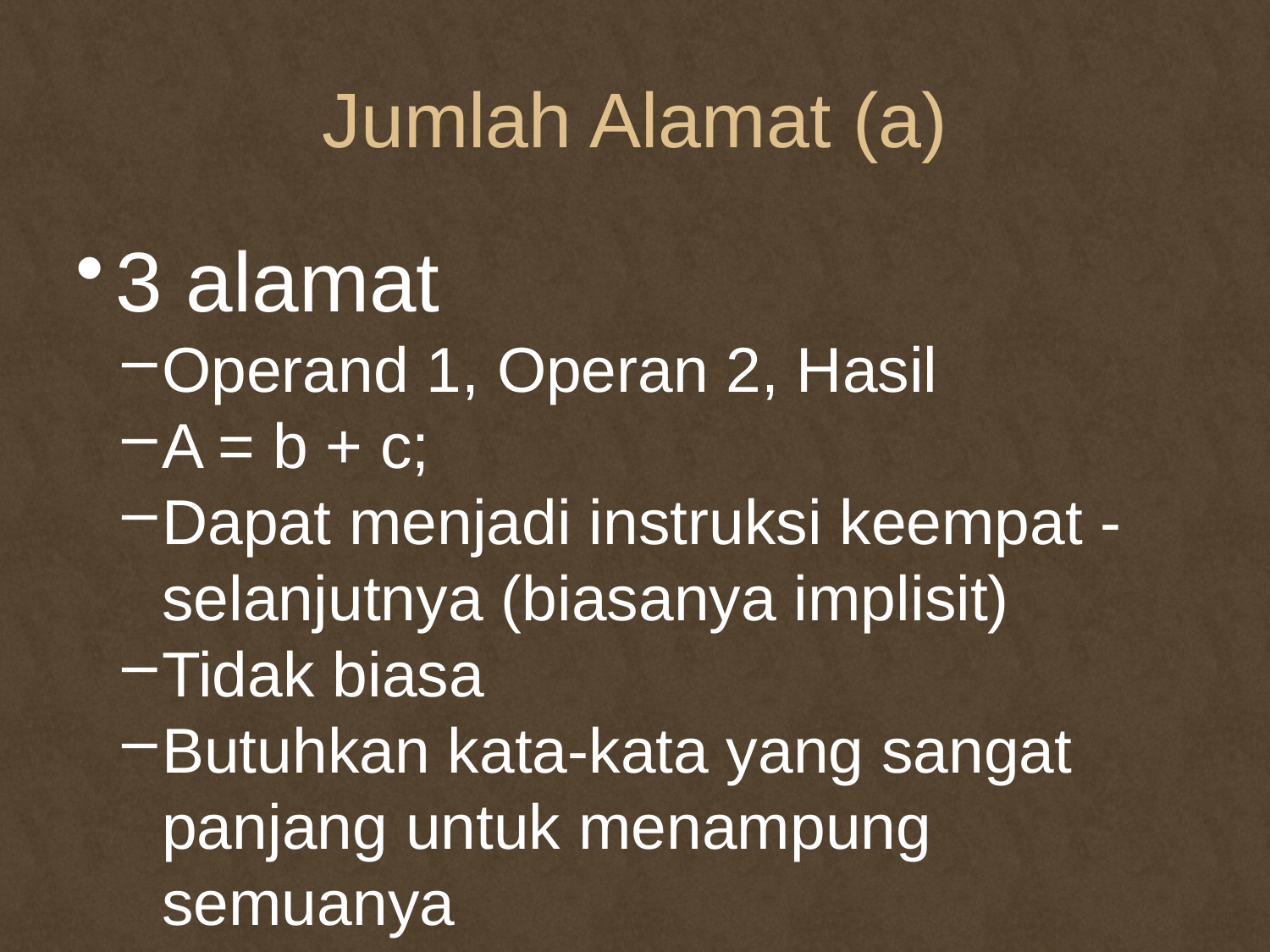

# Jumlah Alamat (a)
3 alamat
Operand 1, Operan 2, Hasil
A = b + c;
Dapat menjadi instruksi keempat - selanjutnya (biasanya implisit)
Tidak biasa
Butuhkan kata-kata yang sangat panjang untuk menampung semuanya